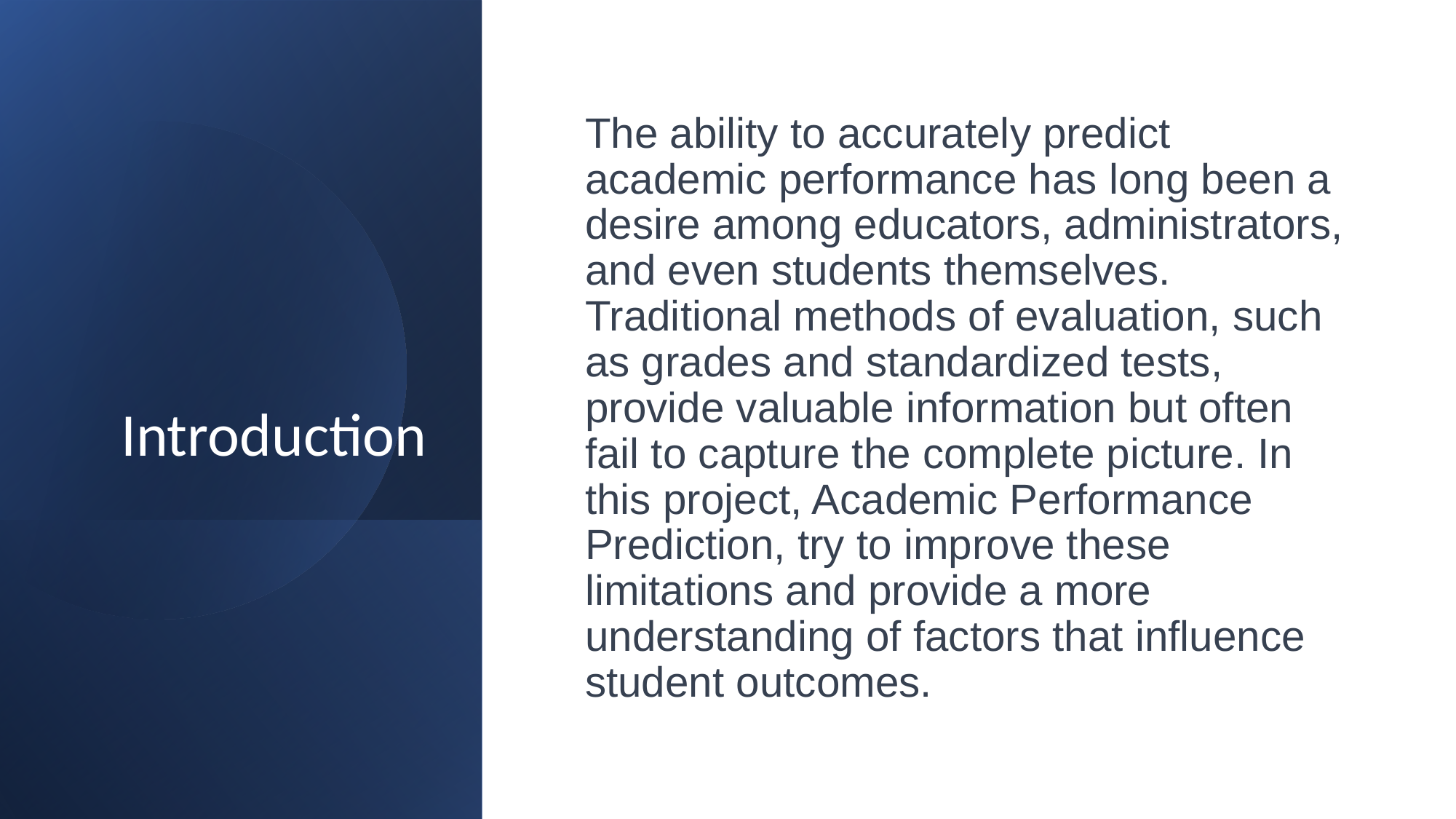

# Introduction
The ability to accurately predict academic performance has long been a desire among educators, administrators, and even students themselves. Traditional methods of evaluation, such as grades and standardized tests, provide valuable information but often fail to capture the complete picture. In this project, Academic Performance Prediction, try to improve these limitations and provide a more understanding of factors that influence student outcomes.